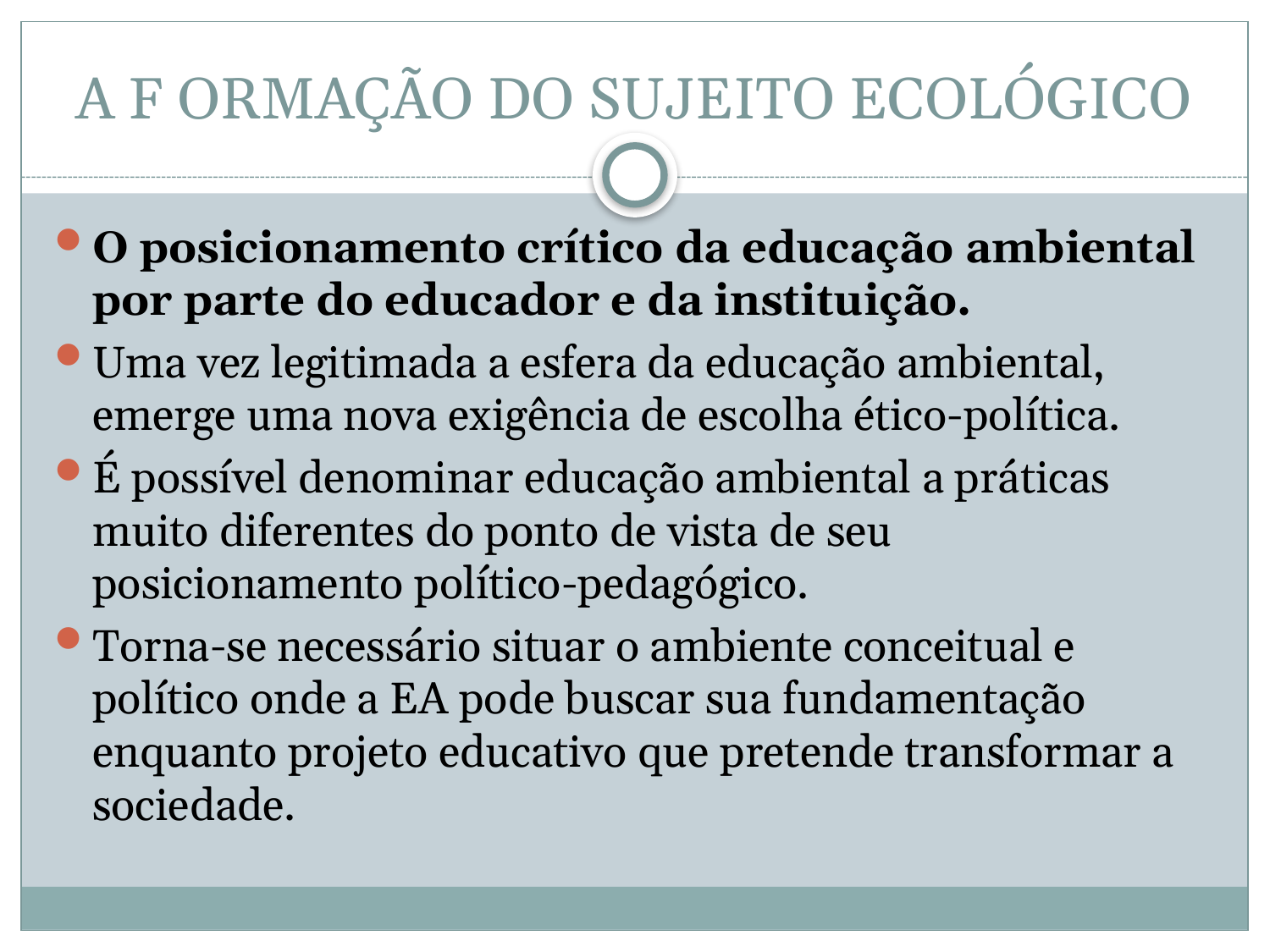

# A F ORMAÇÃO DO SUJEITO ECOLÓGICO
O posicionamento crítico da educação ambiental por parte do educador e da instituição.
Uma vez legitimada a esfera da educação ambiental, emerge uma nova exigência de escolha ético-política.
É possível denominar educação ambiental a práticas muito diferentes do ponto de vista de seu posicionamento político-pedagógico.
Torna-se necessário situar o ambiente conceitual e político onde a EA pode buscar sua fundamentação enquanto projeto educativo que pretende transformar a sociedade.